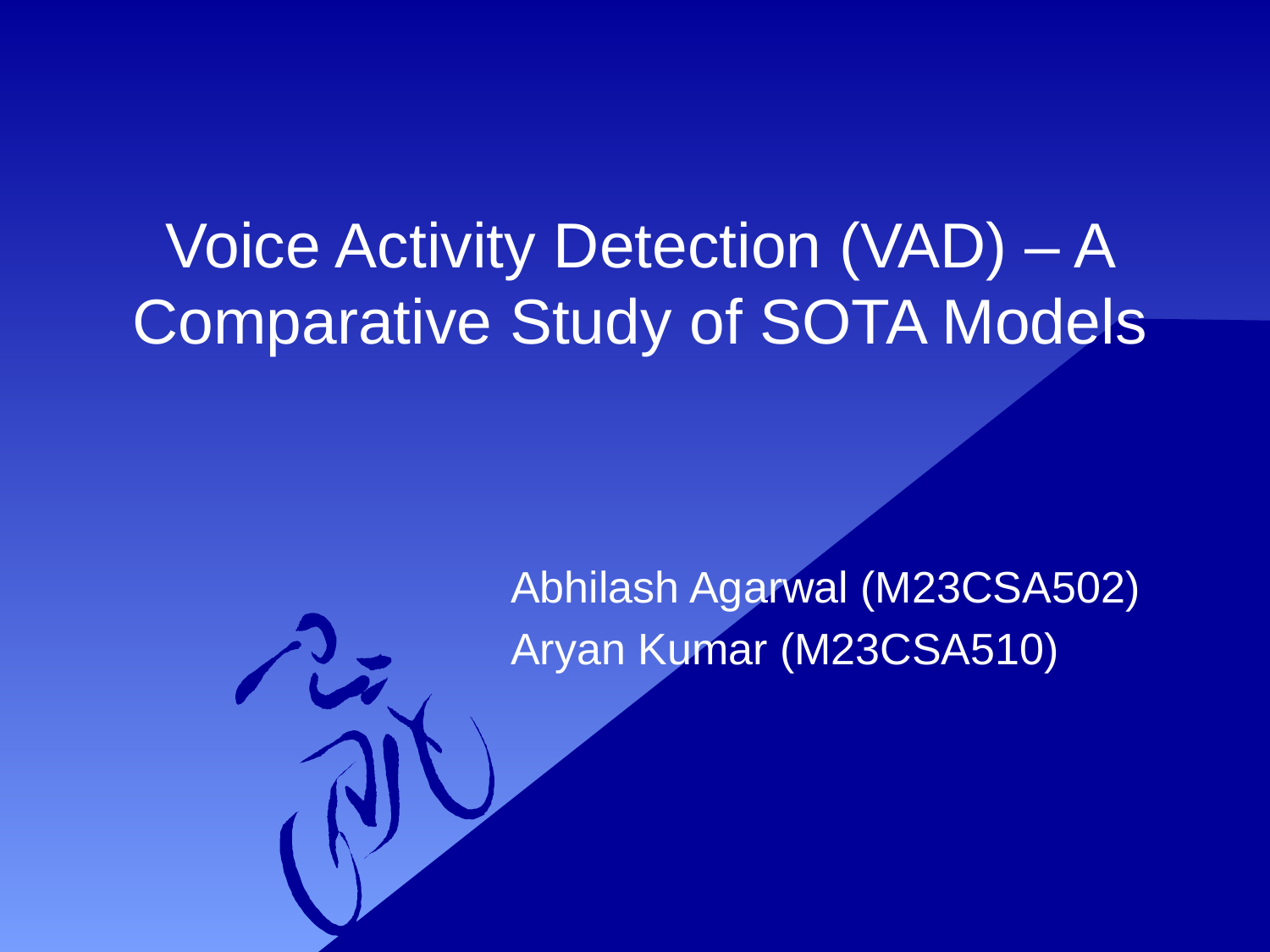

# Voice Activity Detection (VAD) – A Comparative Study of SOTA Models
Abhilash Agarwal (M23CSA502)
Aryan Kumar (M23CSA510)